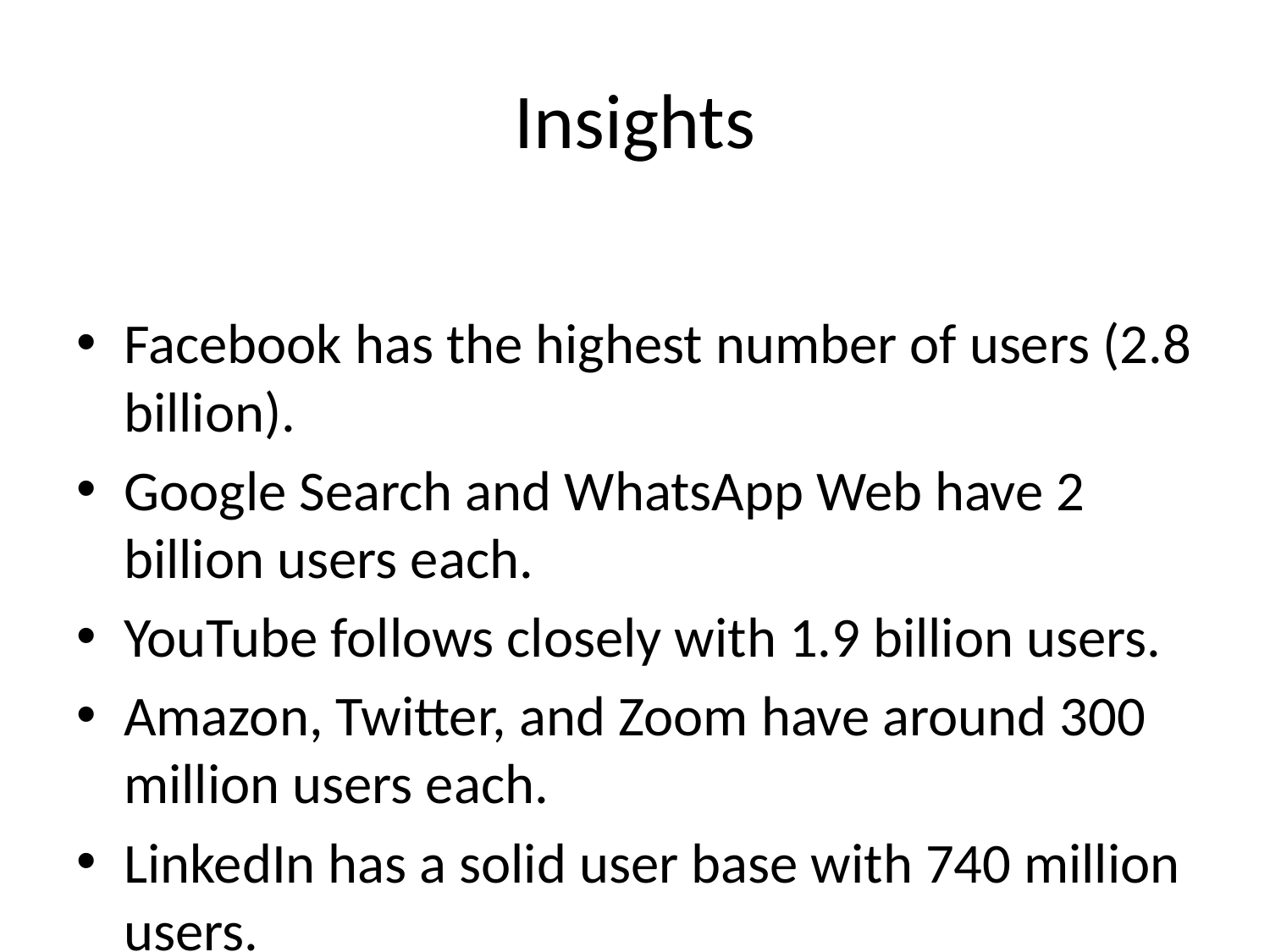

# Insights

Facebook has the highest number of users (2.8 billion).
Google Search and WhatsApp Web have 2 billion users each.
YouTube follows closely with 1.9 billion users.
Amazon, Twitter, and Zoom have around 300 million users each.
LinkedIn has a solid user base with 740 million users.